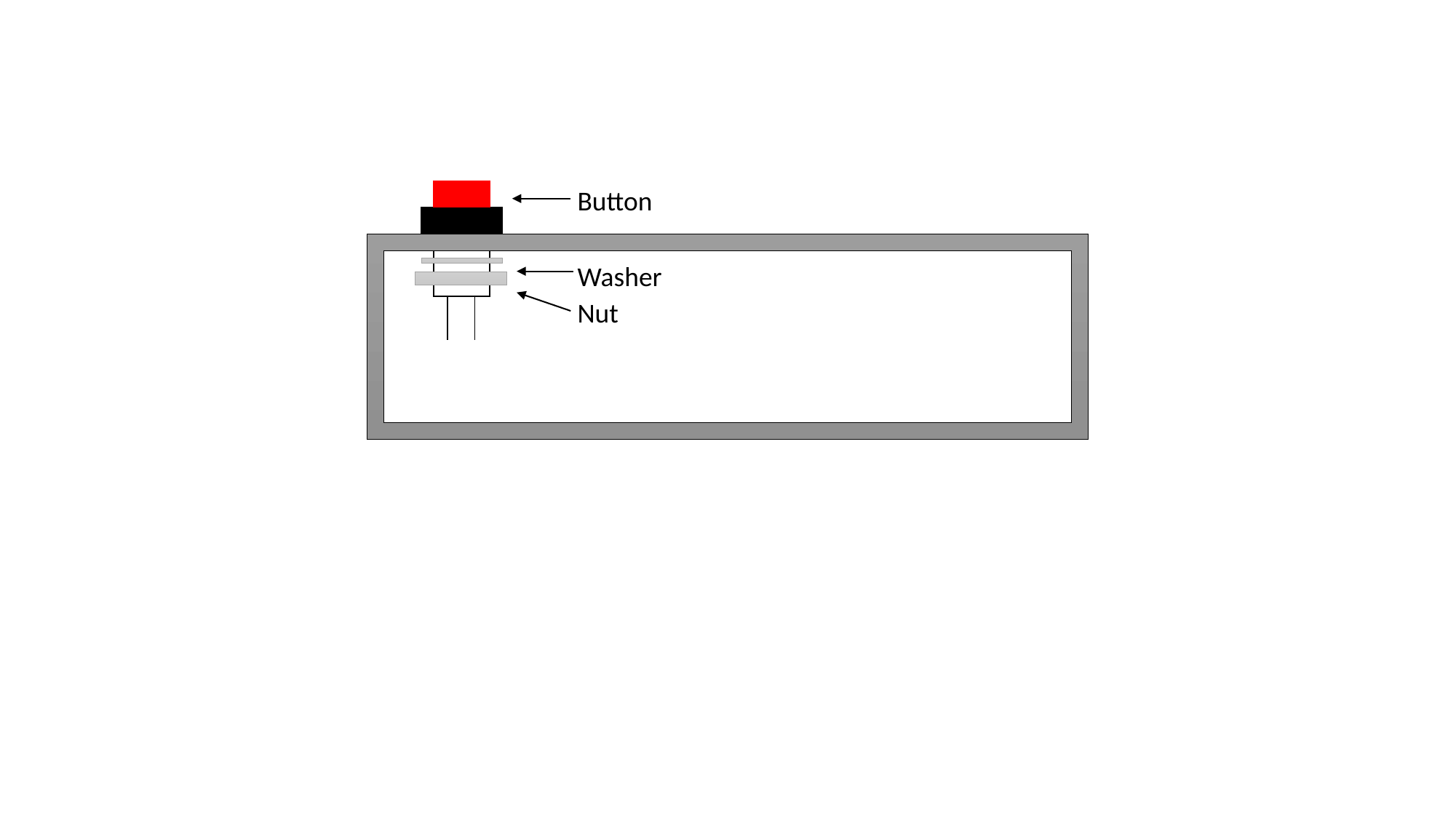

Button

Washer

Nut

|  |
| --- |